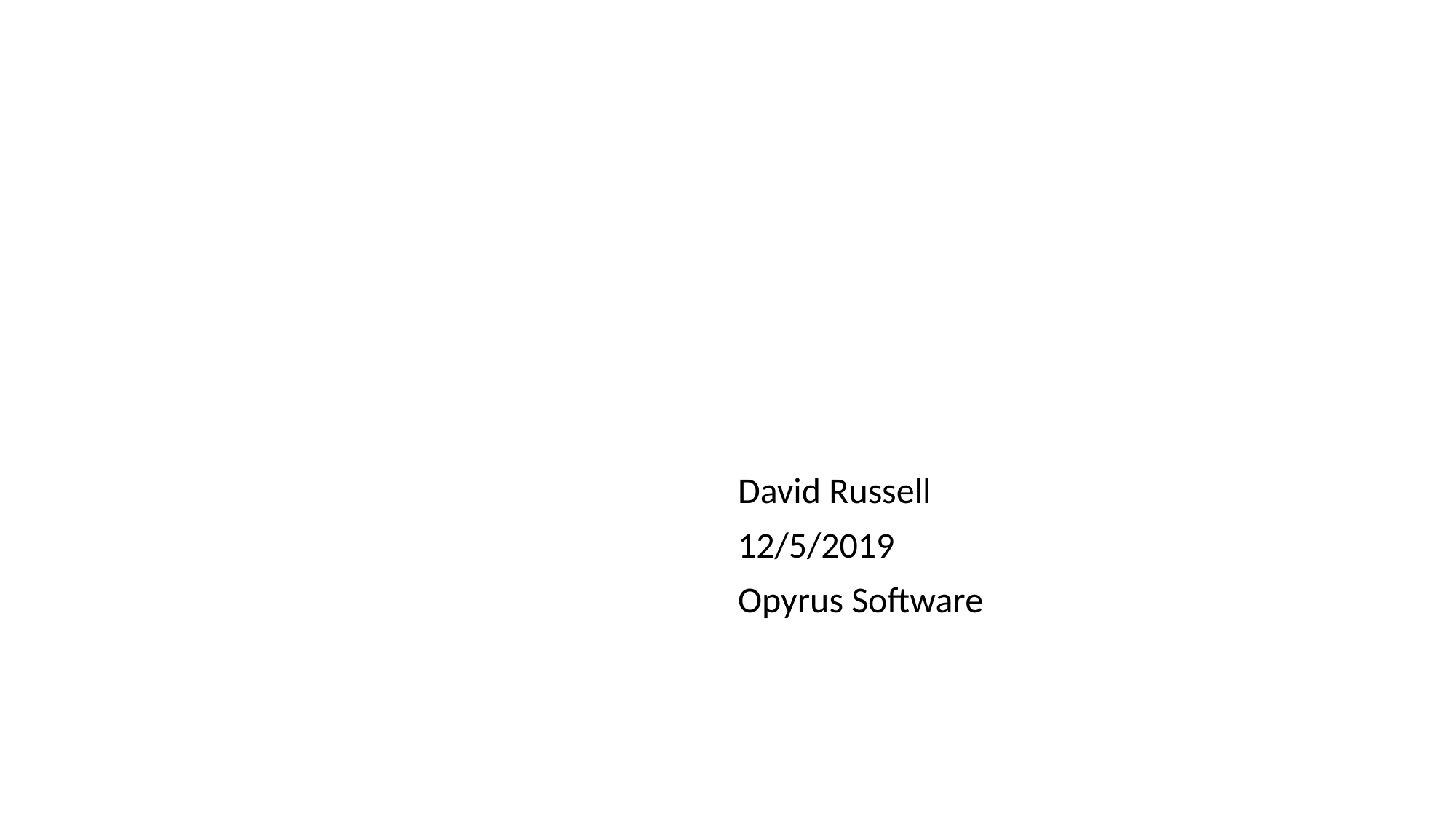

David Russell
12/5/2019
Opyrus Software
# Locker Pi